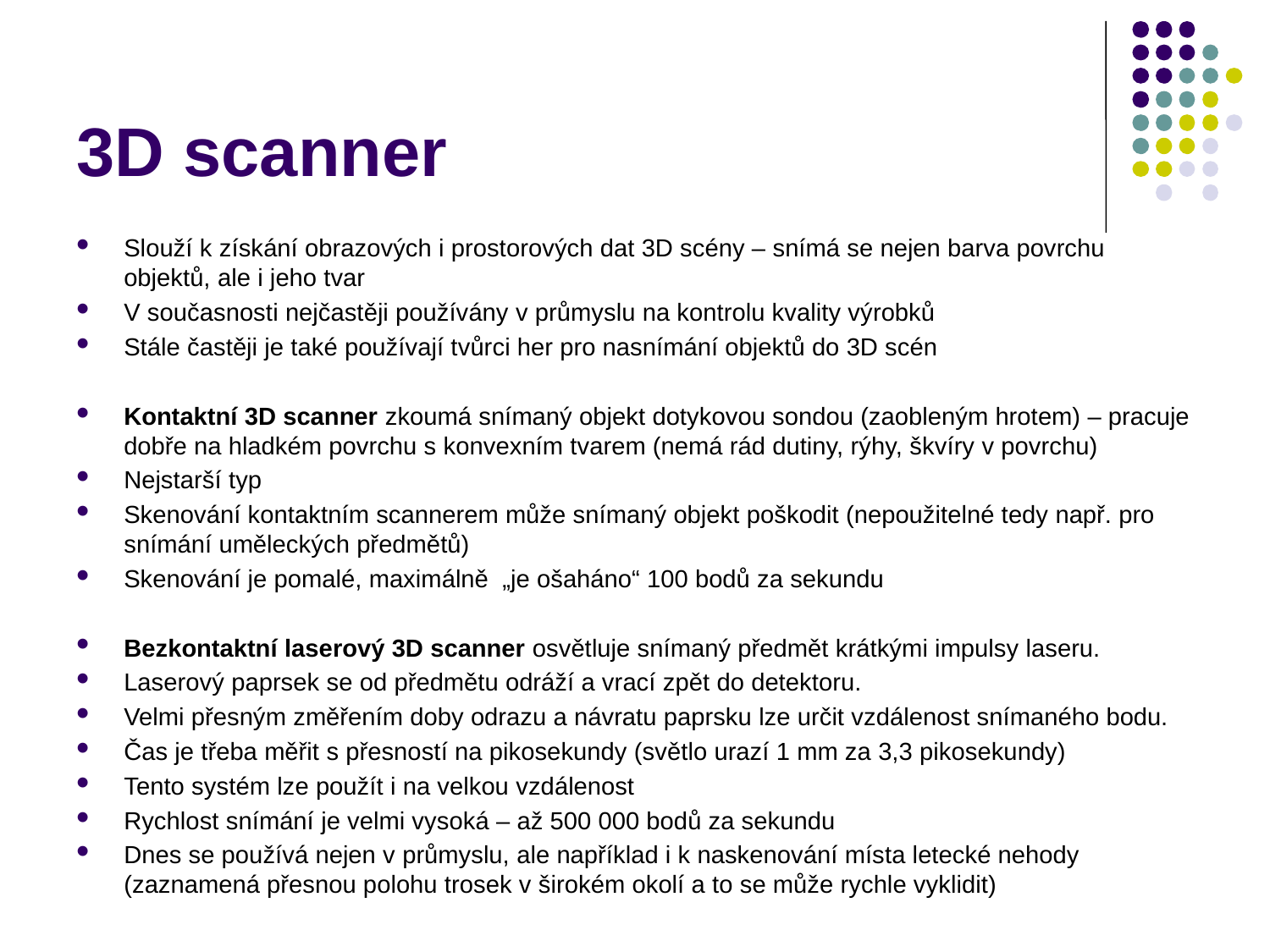

# 3D scanner
Slouží k získání obrazových i prostorových dat 3D scény – snímá se nejen barva povrchu objektů, ale i jeho tvar
V současnosti nejčastěji používány v průmyslu na kontrolu kvality výrobků
Stále častěji je také používají tvůrci her pro nasnímání objektů do 3D scén

Kontaktní 3D scanner zkoumá snímaný objekt dotykovou sondou (zaobleným hrotem) – pracuje dobře na hladkém povrchu s konvexním tvarem (nemá rád dutiny, rýhy, škvíry v povrchu)
Nejstarší typ
Skenování kontaktním scannerem může snímaný objekt poškodit (nepoužitelné tedy např. pro snímání uměleckých předmětů)
Skenování je pomalé, maximálně  „je ošaháno“ 100 bodů za sekundu

Bezkontaktní laserový 3D scanner osvětluje snímaný předmět krátkými impulsy laseru.
Laserový paprsek se od předmětu odráží a vrací zpět do detektoru.
Velmi přesným změřením doby odrazu a návratu paprsku lze určit vzdálenost snímaného bodu.
Čas je třeba měřit s přesností na pikosekundy (světlo urazí 1 mm za 3,3 pikosekundy)
Tento systém lze použít i na velkou vzdálenost
Rychlost snímání je velmi vysoká – až 500 000 bodů za sekundu
Dnes se používá nejen v průmyslu, ale například i k naskenování místa letecké nehody (zaznamená přesnou polohu trosek v širokém okolí a to se může rychle vyklidit)